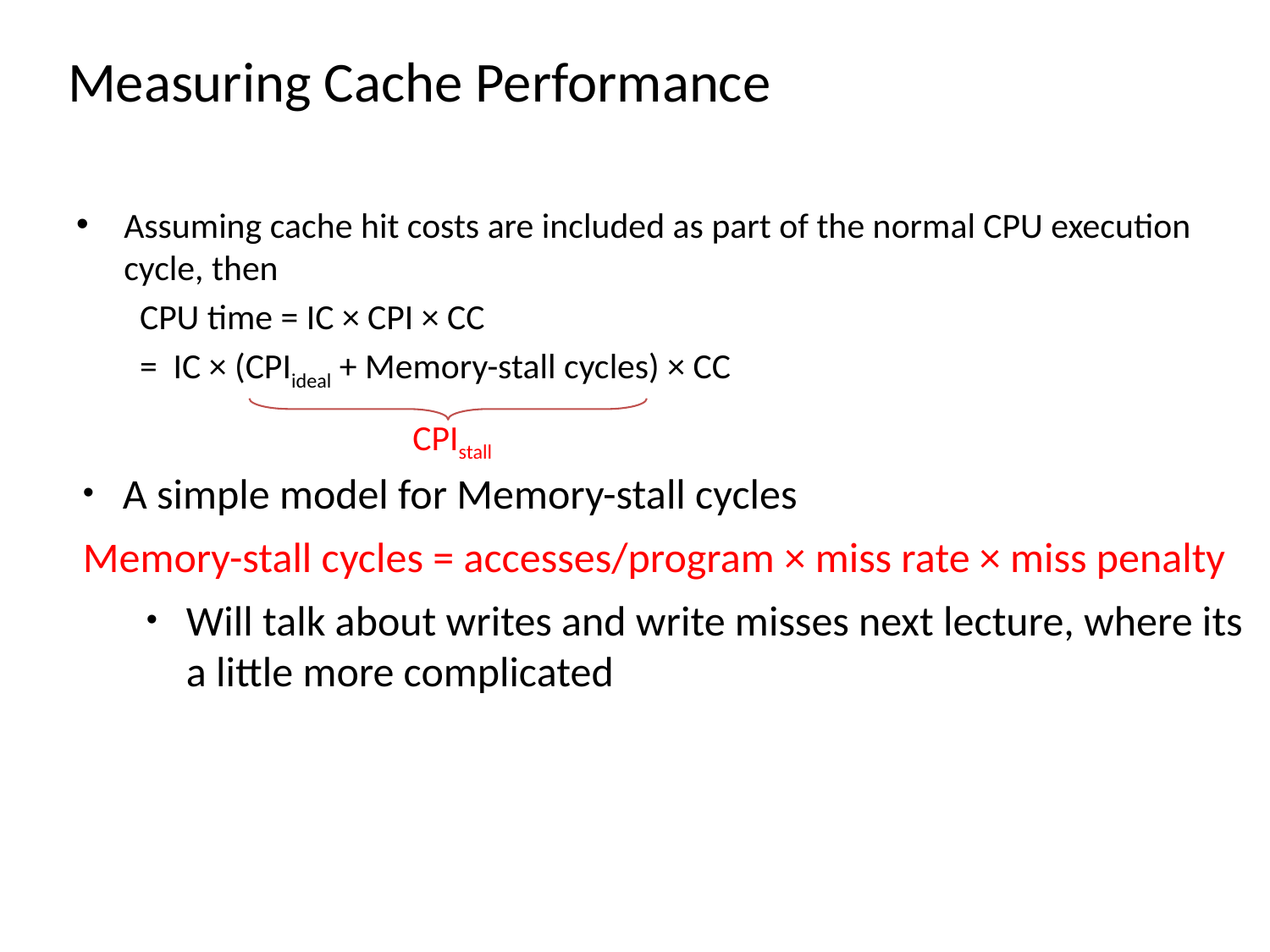

# Measuring Cache Performance
Assuming cache hit costs are included as part of the normal CPU execution cycle, then
CPU time = IC × CPI × CC
=  IC × (CPIideal + Memory-stall cycles) × CC

CPIstall
A simple model for Memory-stall cycles
Memory-stall cycles = accesses/program × miss rate × miss penalty
Will talk about writes and write misses next lecture, where its a little more complicated